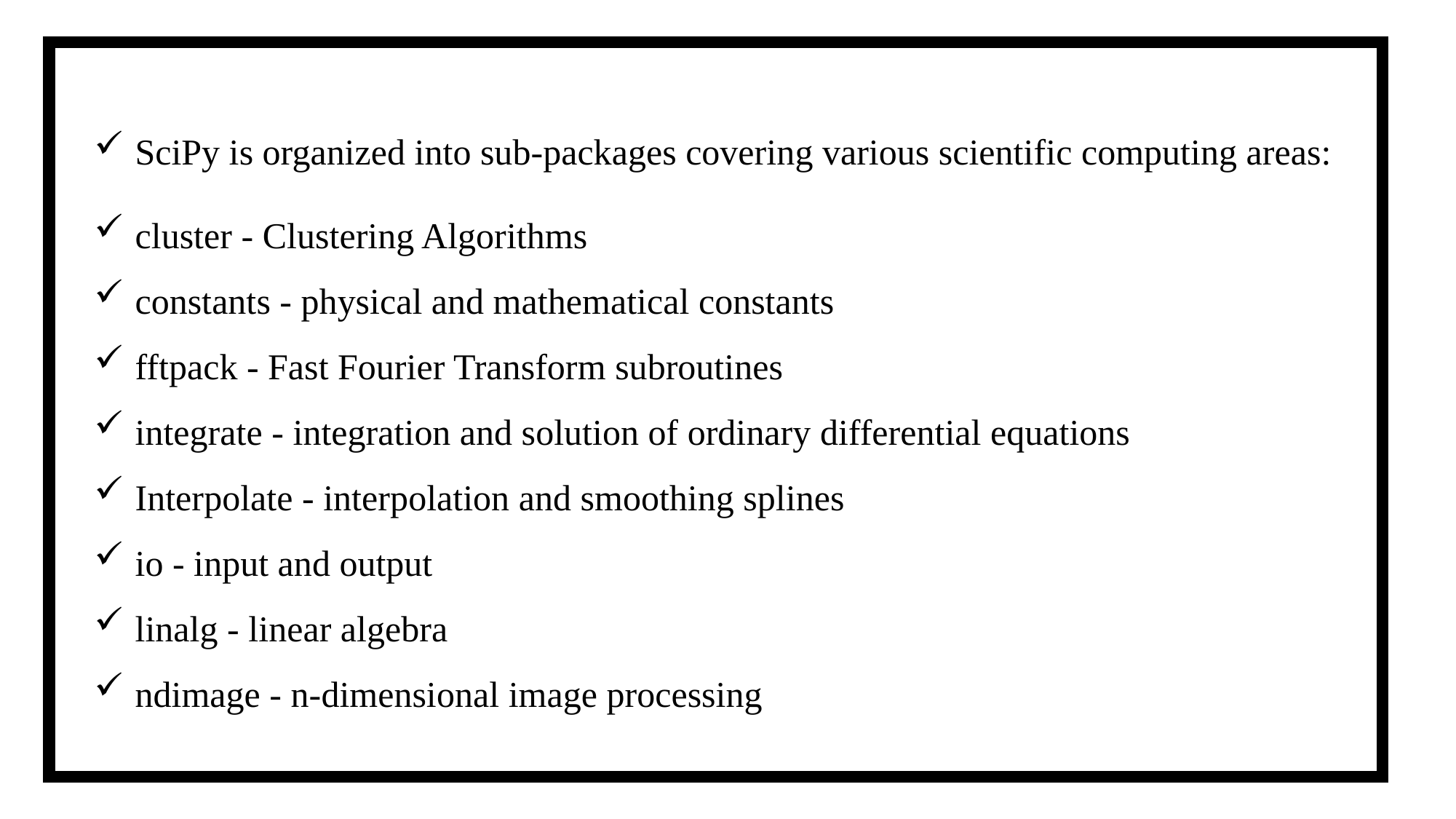

SciPy is organized into sub-packages covering various scientific computing areas:
cluster - Clustering Algorithms
constants - physical and mathematical constants
fftpack - Fast Fourier Transform subroutines
integrate - integration and solution of ordinary differential equations
Interpolate - interpolation and smoothing splines
io - input and output
linalg - linear algebra
ndimage - n-dimensional image processing